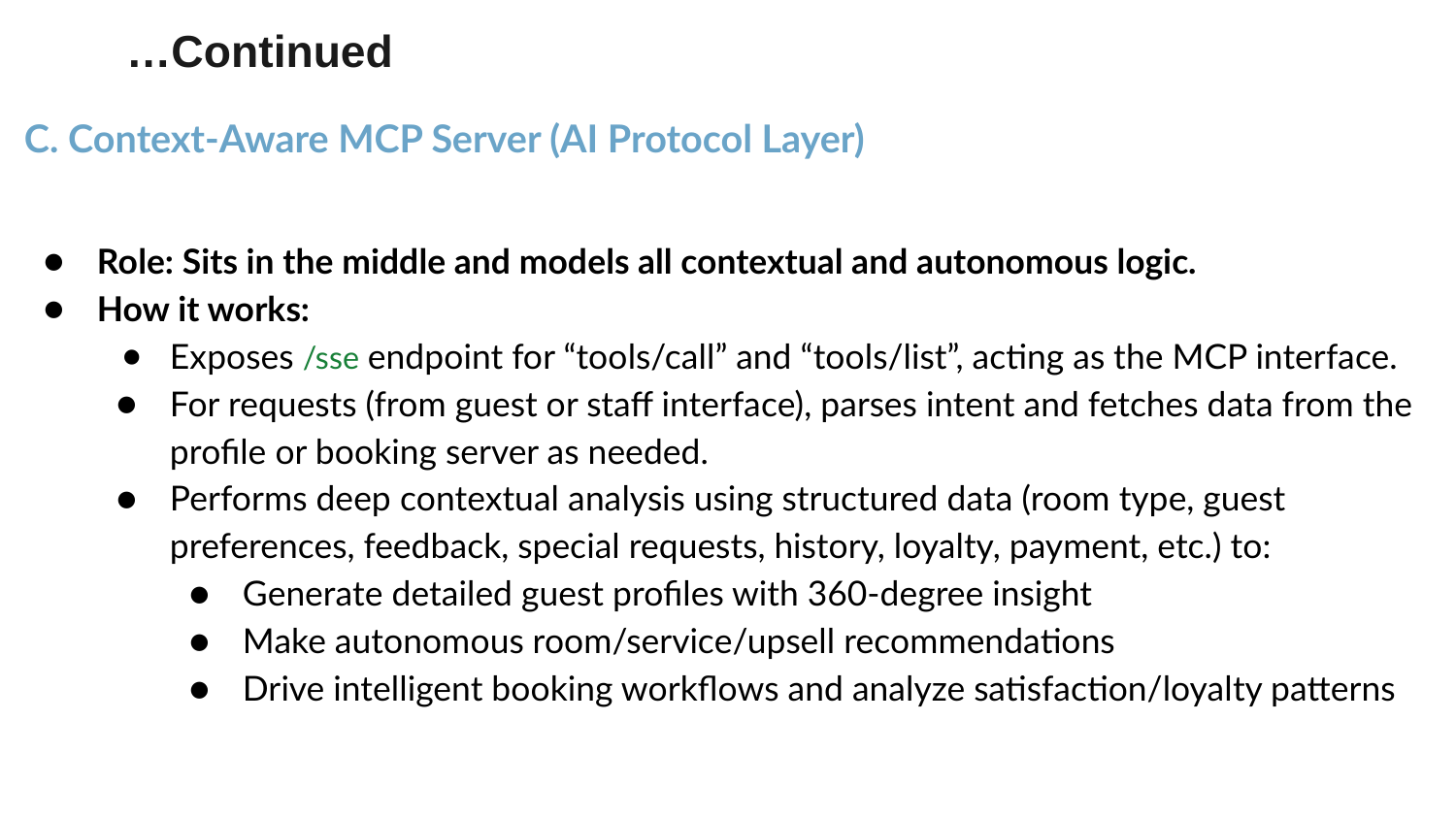

…Continued
C. Context-Aware MCP Server (AI Protocol Layer)
Role: Sits in the middle and models all contextual and autonomous logic.
How it works:
Exposes /sse endpoint for “tools/call” and “tools/list”, acting as the MCP interface.
For requests (from guest or staff interface), parses intent and fetches data from the profile or booking server as needed.
Performs deep contextual analysis using structured data (room type, guest preferences, feedback, special requests, history, loyalty, payment, etc.) to:
Generate detailed guest profiles with 360-degree insight
Make autonomous room/service/upsell recommendations
Drive intelligent booking workflows and analyze satisfaction/loyalty patterns